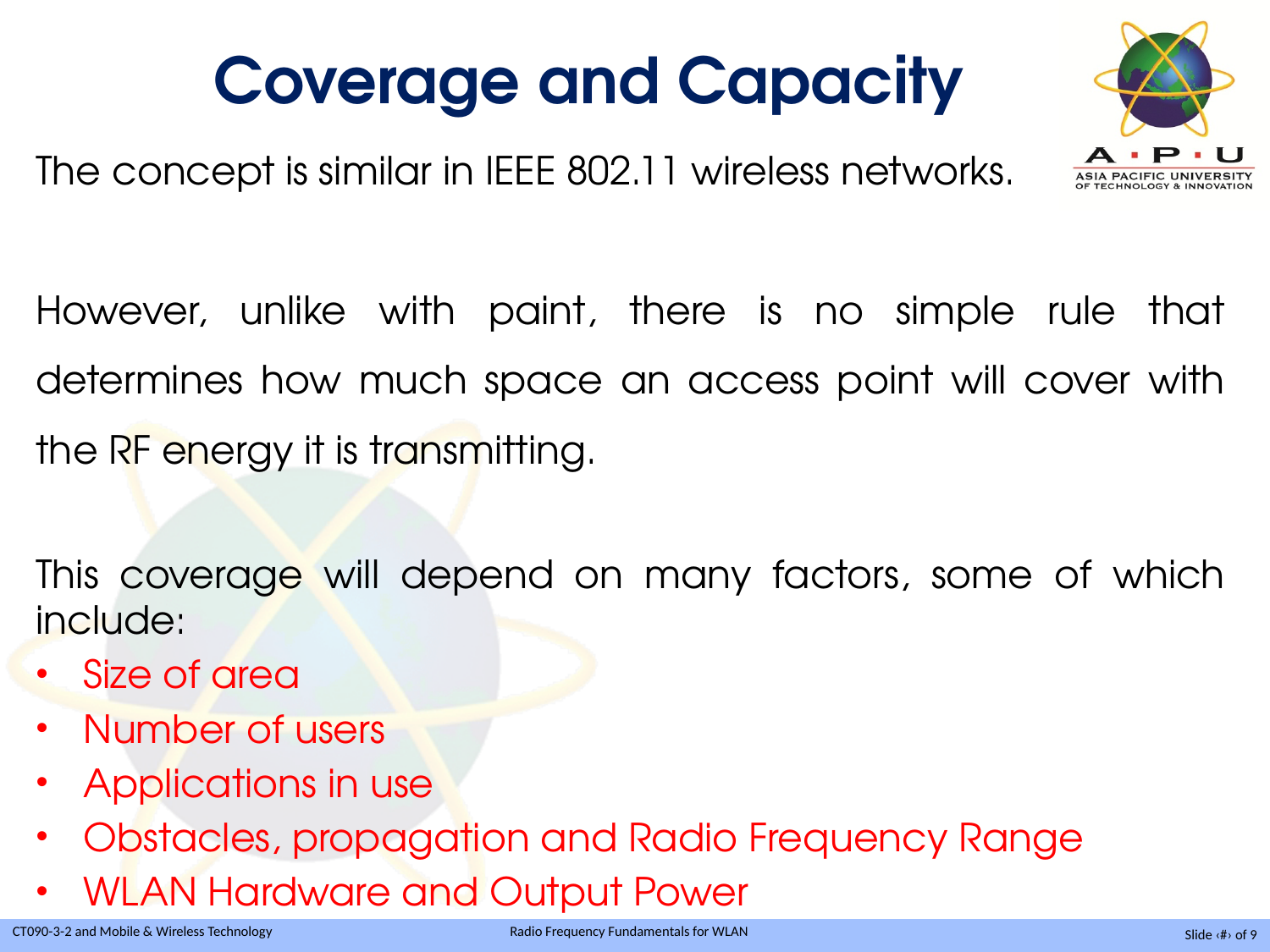

Coverage and Capacity
The concept is similar in IEEE 802.11 wireless networks.

However, unlike with paint, there is no simple rule that determines how much space an access point will cover with the RF energy it is transmitting.

This coverage will depend on many factors, some of which include:
Size of area
Number of users
Applications in use
Obstacles, propagation and Radio Frequency Range
WLAN Hardware and Output Power
Slide ‹#› of 9